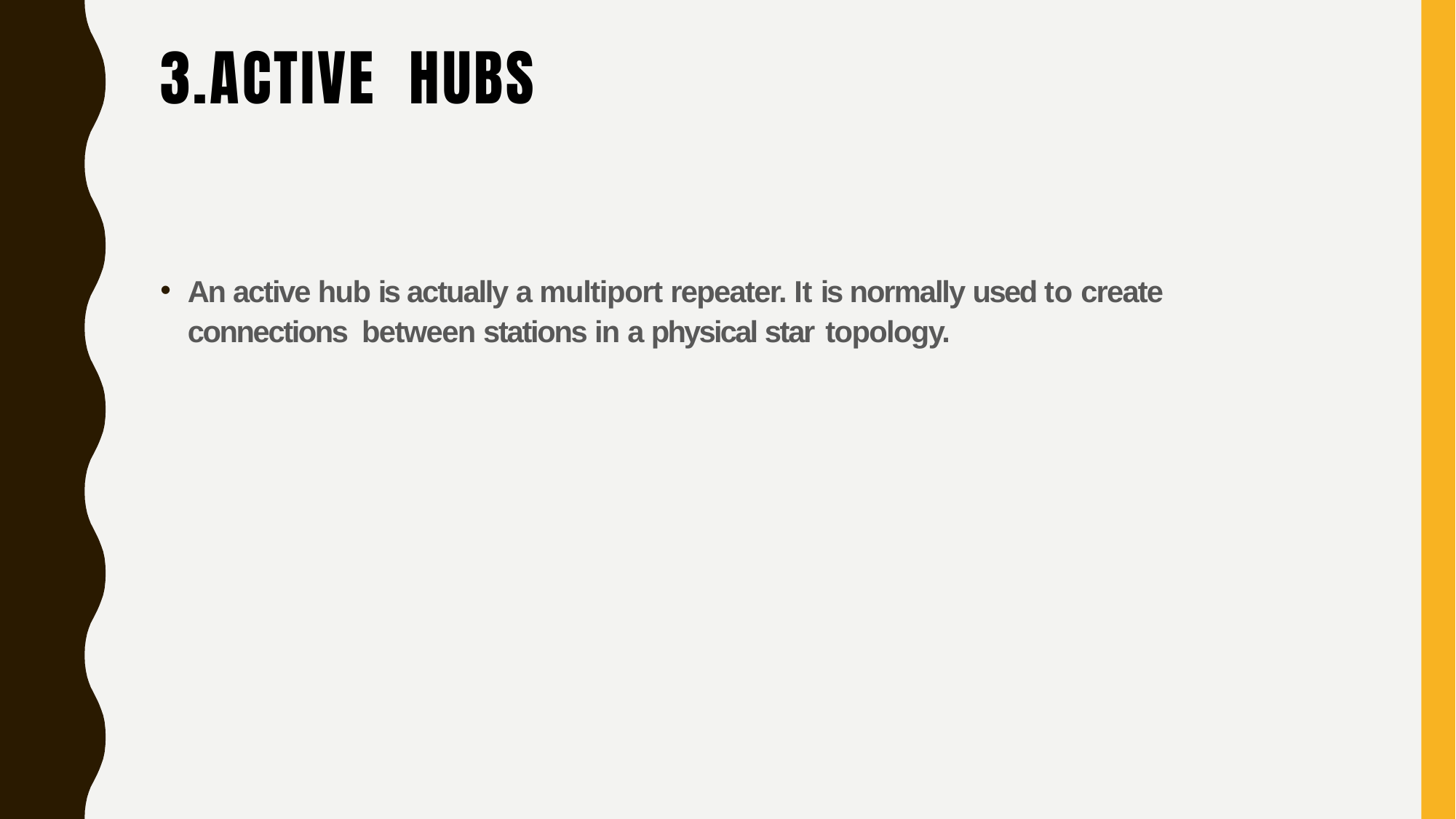

# 3.ACTIVE	HUBS
An active hub is actually a multiport repeater. It is normally used to create connections  between stations in a physical star topology.